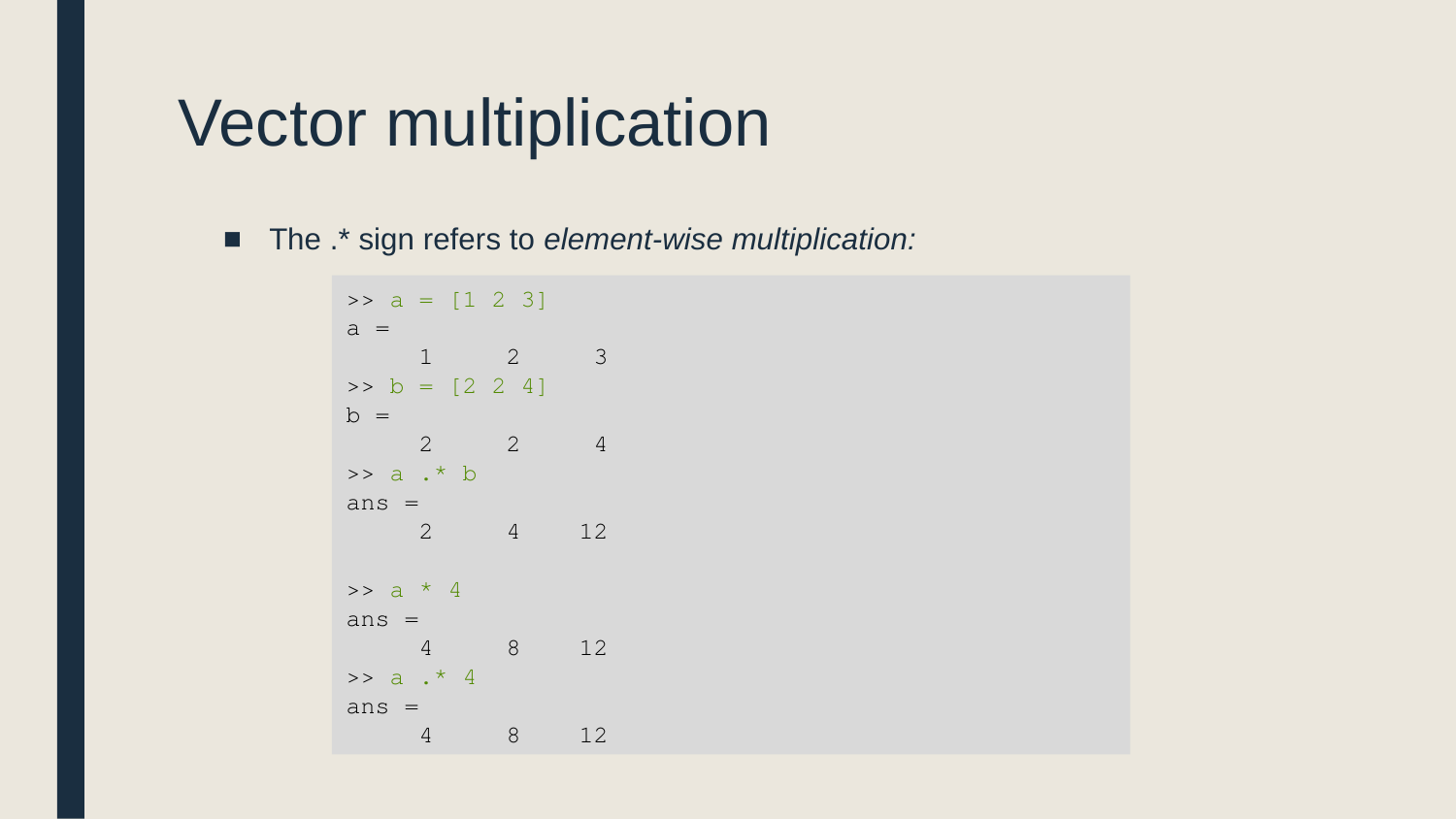

# Vector multiplication
The .* sign refers to element-wise multiplication:

>> a = [1 2 3]
a =
     1     2     3
>> b = [2 2 4]
b =
     2     2     4
>> a .* b
ans =
     2     4    12

>> a * 4
ans =
     4     8    12
>> a .* 4
ans =
     4     8    12